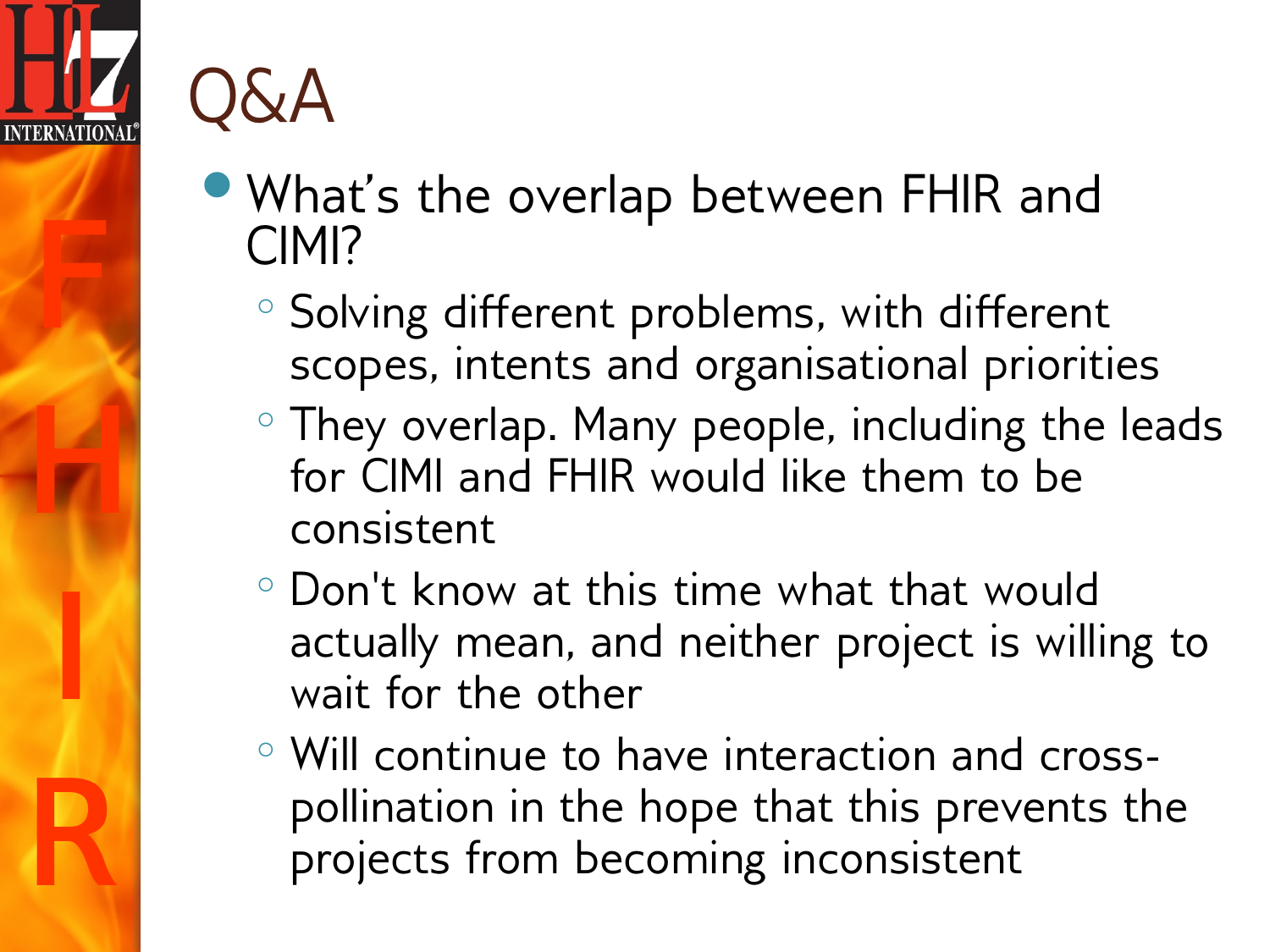

# Q&A
What’s the overlap between FHIR and CIMI?
Solving different problems, with different scopes, intents and organisational priorities
They overlap. Many people, including the leads for CIMI and FHIR would like them to be consistent
Don't know at this time what that would actually mean, and neither project is willing to wait for the other
Will continue to have interaction and cross-pollination in the hope that this prevents the projects from becoming inconsistent